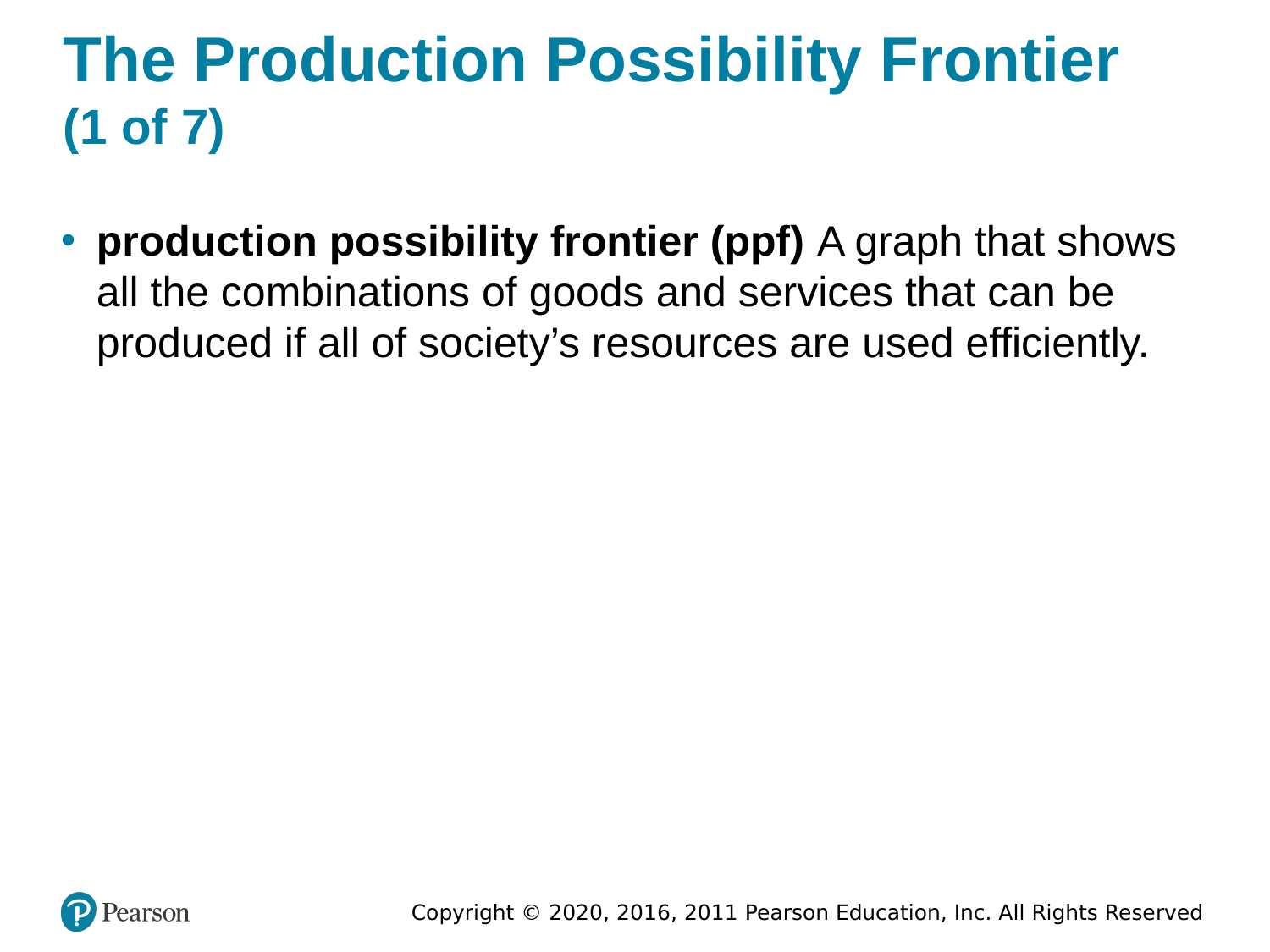

# The Production Possibility Frontier (1 of 7)
production possibility frontier (ppf) A graph that shows all the combinations of goods and services that can be produced if all of society’s resources are used efficiently.